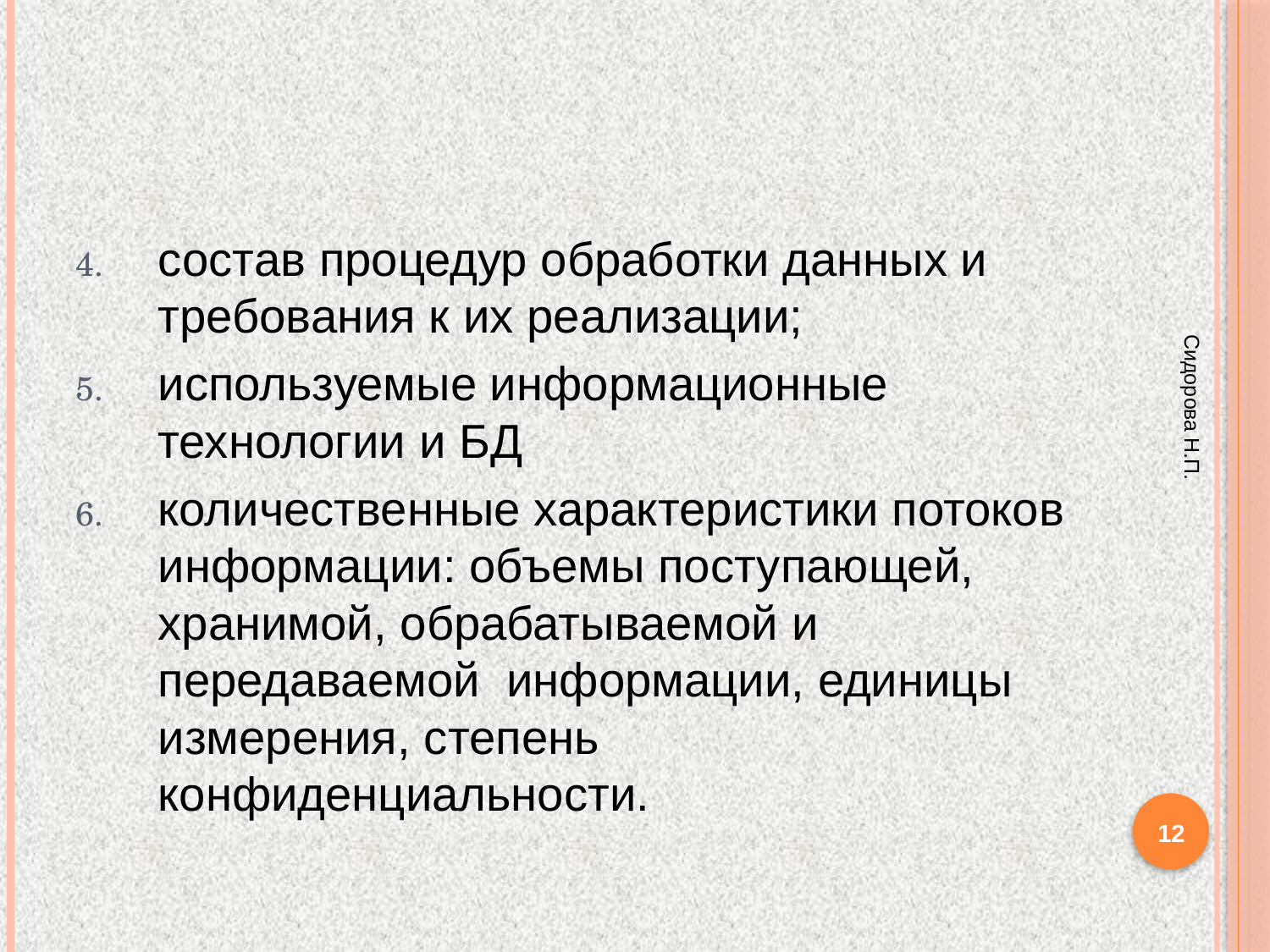

#
состав процедур обработки данных и требования к их реализации;
используемые информационные технологии и БД
количественные характеристики потоков информации: объемы поступающей, хранимой, обрабатываемой и передаваемой  информации, единицы измерения, степень конфиденциальности.

Сидорова Н.П.
12